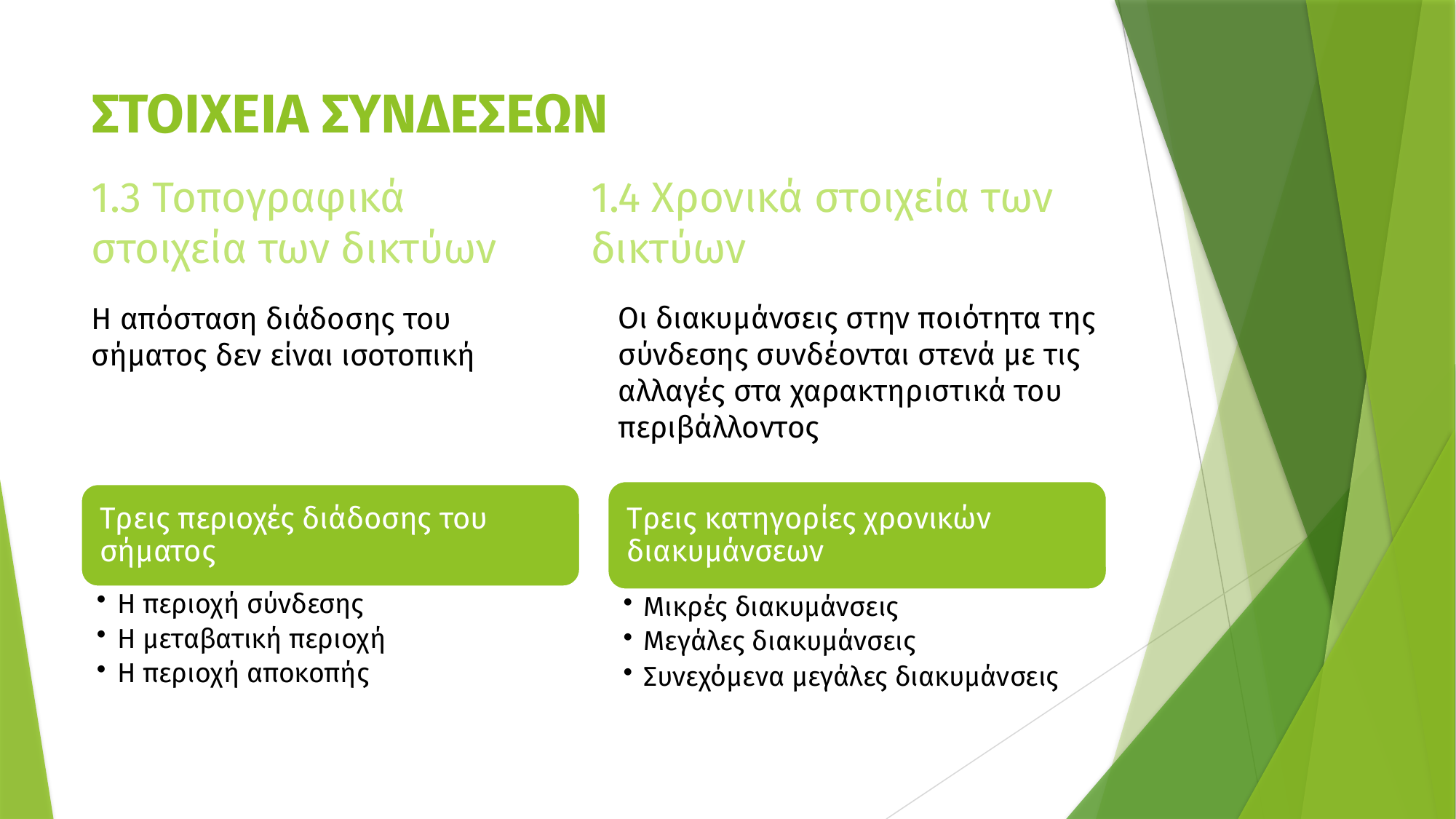

# ΣΤΟΙΧΕΙΑ ΣΥΝΔΕΣΕΩΝ
1.3 Τοπογραφικά στοιχεία των δικτύων
1.4 Χρονικά στοιχεία των δικτύων
Οι διακυμάνσεις στην ποιότητα της σύνδεσης συνδέονται στενά με τις αλλαγές στα χαρακτηριστικά του περιβάλλοντος
Η απόσταση διάδοσης του σήματος δεν είναι ισοτοπική
Τρεις περιοχές διάδοσης του σήματος
Η περιοχή σύνδεσης
Η μεταβατική περιοχή
Η περιοχή αποκοπής
Τρεις κατηγορίες χρονικών διακυμάνσεων
Μικρές διακυμάνσεις
Μεγάλες διακυμάνσεις
Συνεχόμενα μεγάλες διακυμάνσεις